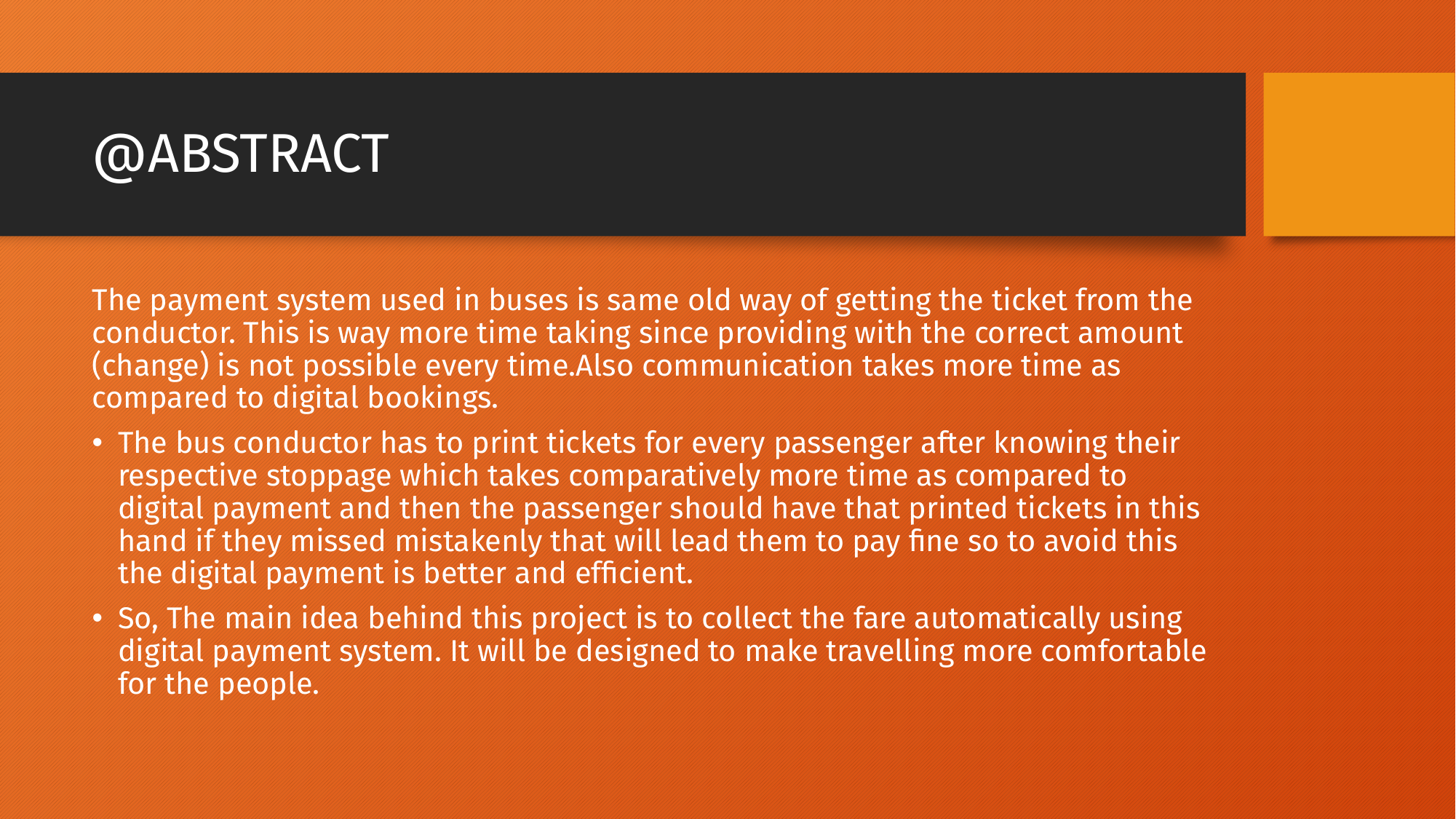

# @ABSTRACT
The payment system used in buses is same old way of getting the ticket from the conductor. This is way more time taking since providing with the correct amount (change) is not possible every time.Also communication takes more time as compared to digital bookings.
The bus conductor has to print tickets for every passenger after knowing their respective stoppage which takes comparatively more time as compared to digital payment and then the passenger should have that printed tickets in this hand if they missed mistakenly that will lead them to pay fine so to avoid this the digital payment is better and efficient.
So, The main idea behind this project is to collect the fare automatically using digital payment system. It will be designed to make travelling more comfortable for the people.